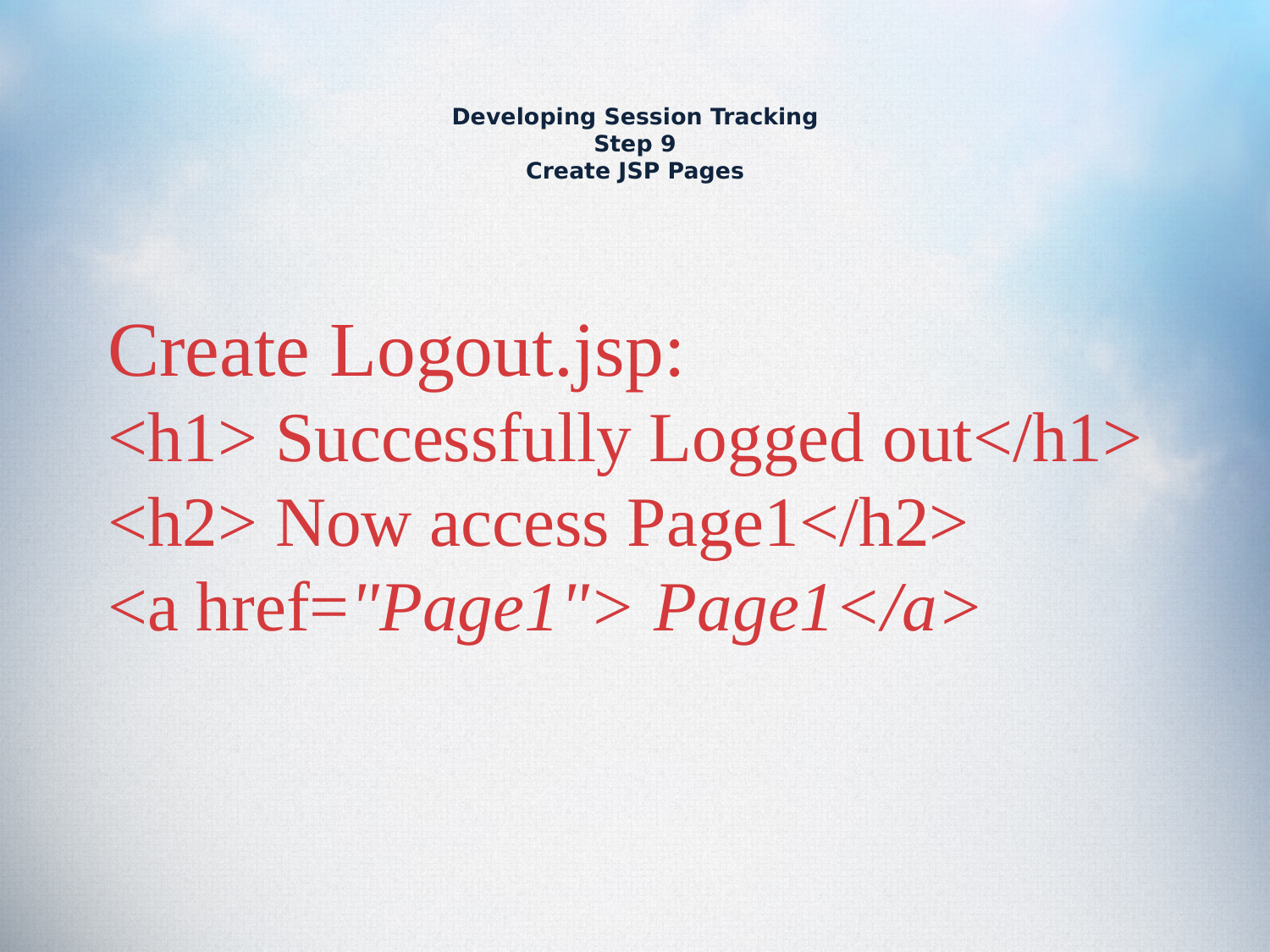

# Developing Session Tracking Step 9 Create JSP Pages
Create Logout.jsp:
<h1> Successfully Logged out</h1>
<h2> Now access Page1</h2>
<a href="Page1"> Page1</a>